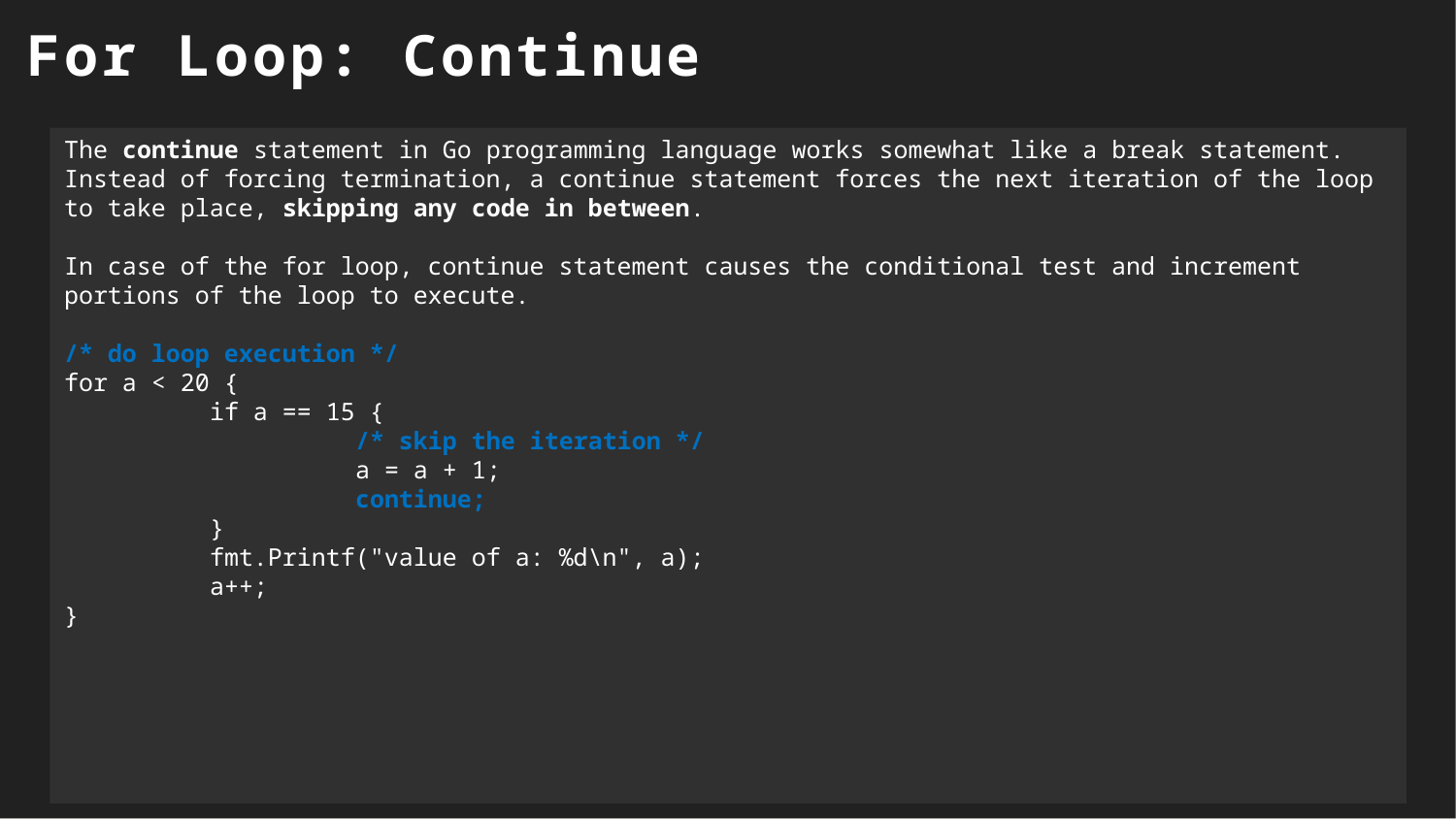

For Loop: Continue
The continue statement in Go programming language works somewhat like a break statement. Instead of forcing termination, a continue statement forces the next iteration of the loop to take place, skipping any code in between.

In case of the for loop, continue statement causes the conditional test and increment portions of the loop to execute.

/* do loop execution */
for a < 20 {
	if a == 15 {
		/* skip the iteration */
		a = a + 1;
		continue;
	}
	fmt.Printf("value of a: %d\n", a);
	a++;
}